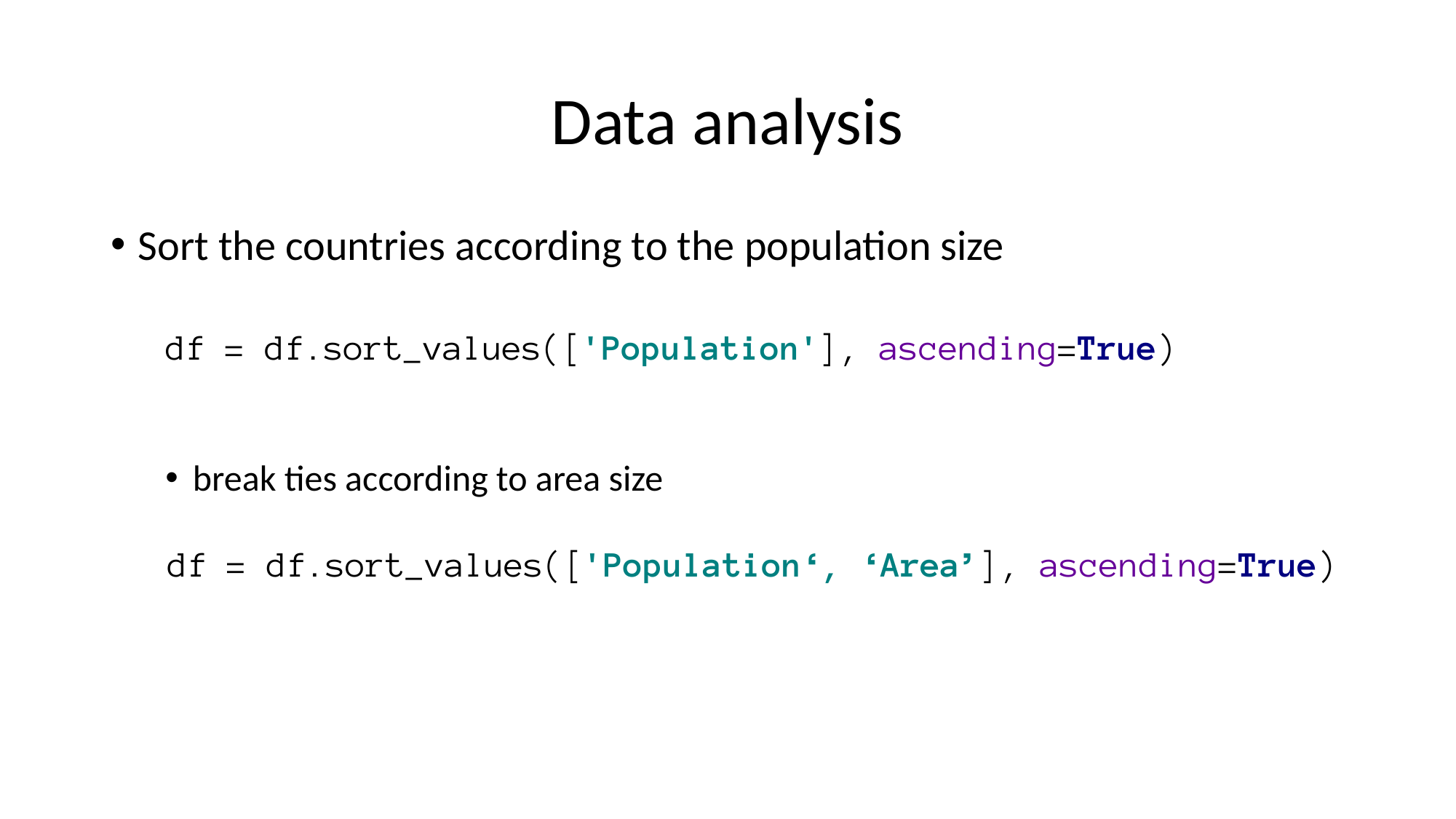

# Data analysis
Sort the countries according to the population size

break ties according to area size
df = df.sort_values(['Population'], ascending=True)
df = df.sort_values(['Population‘, ‘Area’], ascending=True)